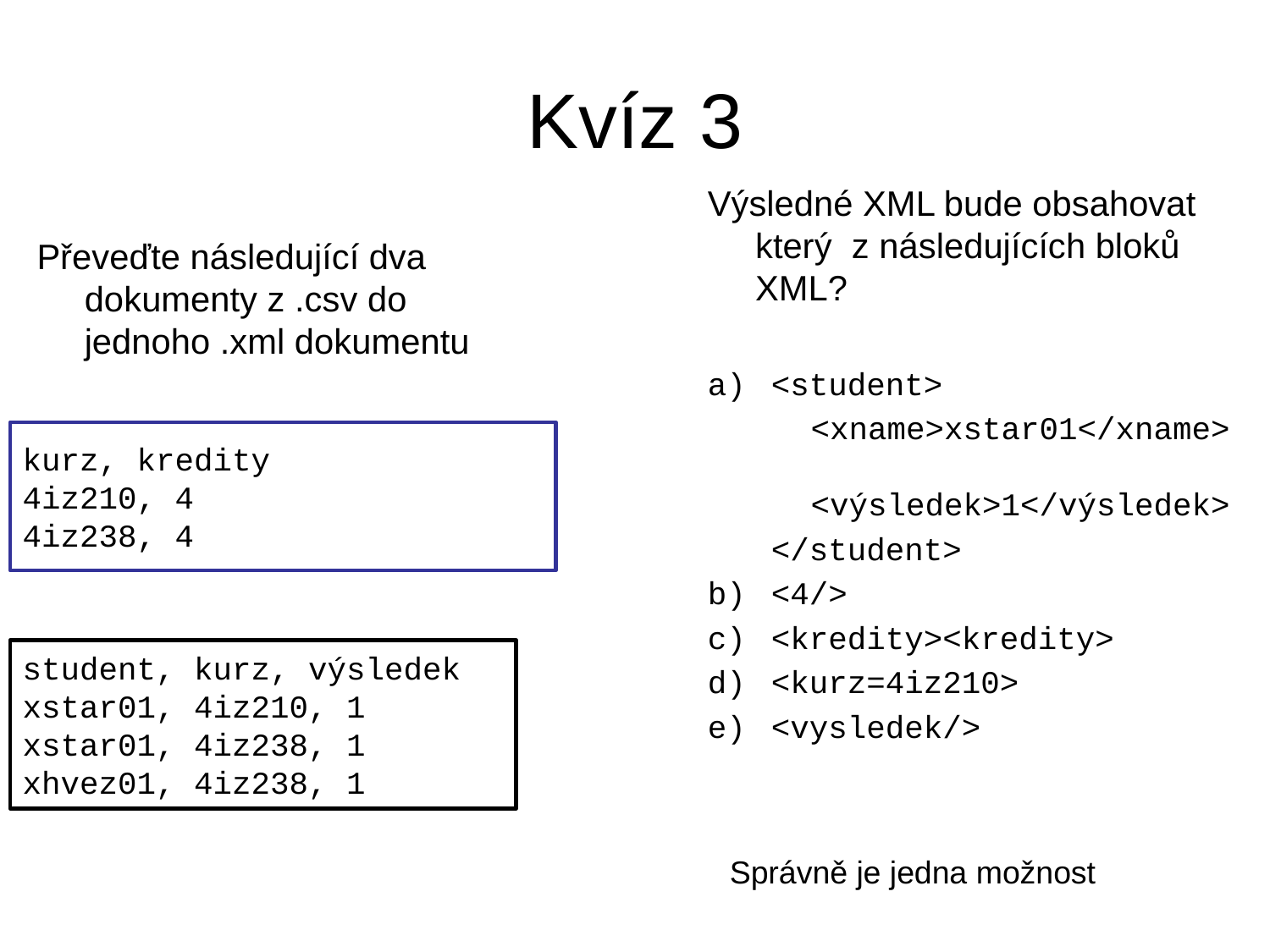

# Kvíz 3
Výsledné XML bude obsahovat který  z následujících bloků XML?

<student>
	<xname>xstar01</xname>   <výsledek>1</výsledek>
</student>
<4/>
<kredity><kredity>
<kurz=4iz210>
<vysledek/>

Převeďte následující dva dokumenty z .csv do jednoho .xml dokumentu

kurz, kredity
4iz210, 4
4iz238, 4
student, kurz, výsledek
xstar01, 4iz210, 1
xstar01, 4iz238, 1
xhvez01, 4iz238, 1
Správně je jedna možnost